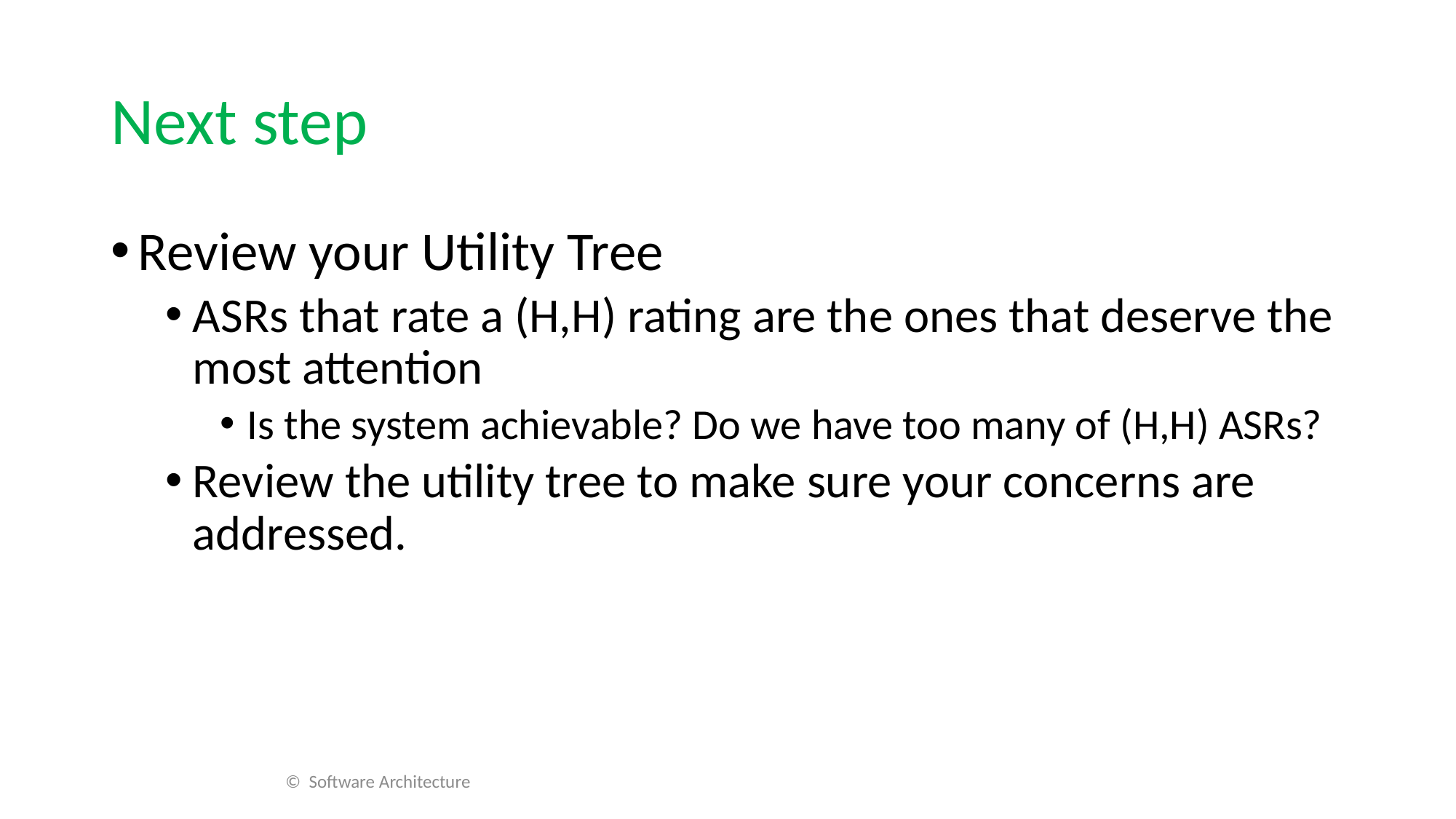

# Next step
Review your Utility Tree
ASRs that rate a (H,H) rating are the ones that deserve the most attention
Is the system achievable? Do we have too many of (H,H) ASRs?
Review the utility tree to make sure your concerns are addressed.

©  Software Architecture